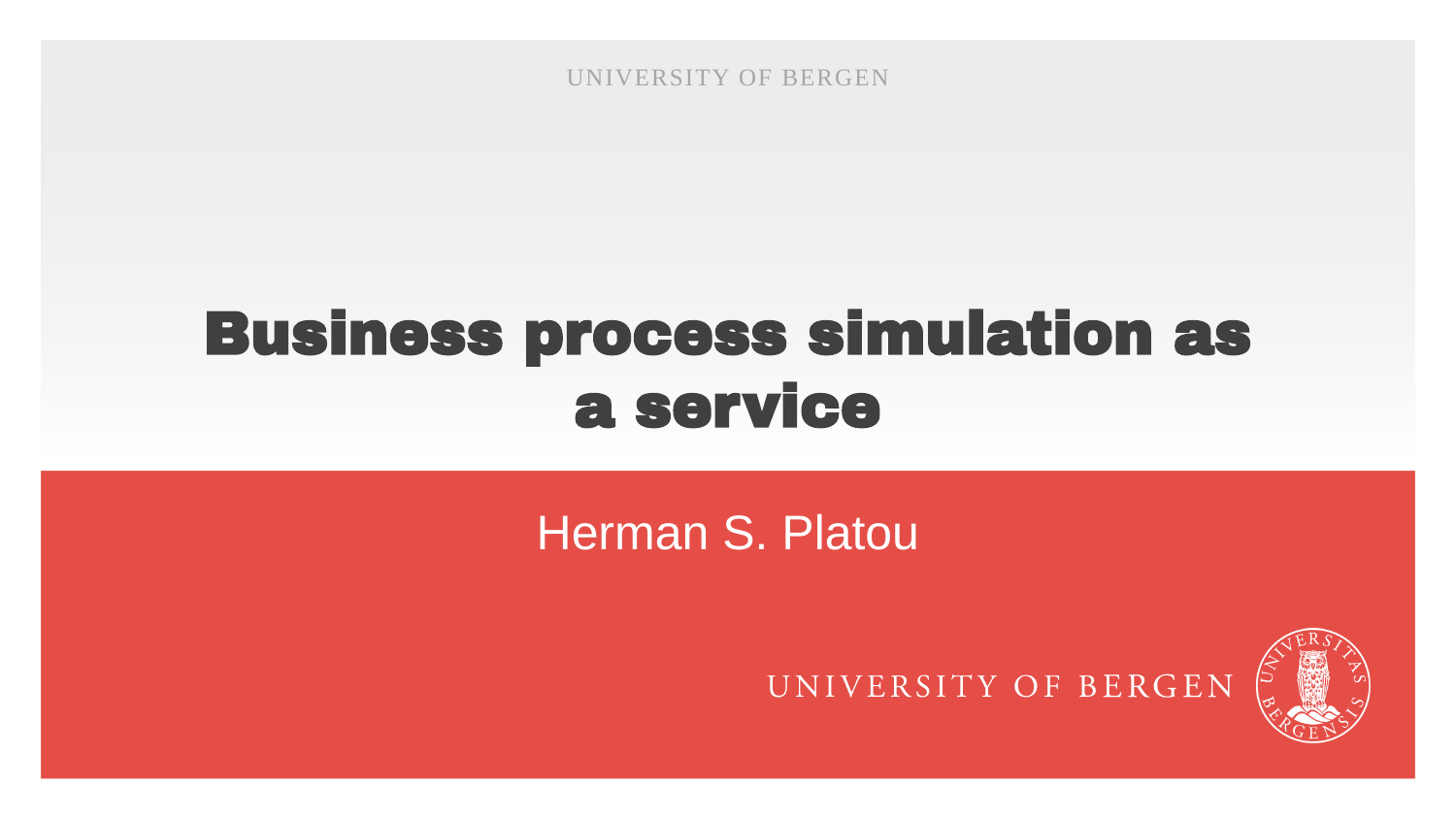

University of Bergen
# Business process simulation as a service
Herman S. Platou